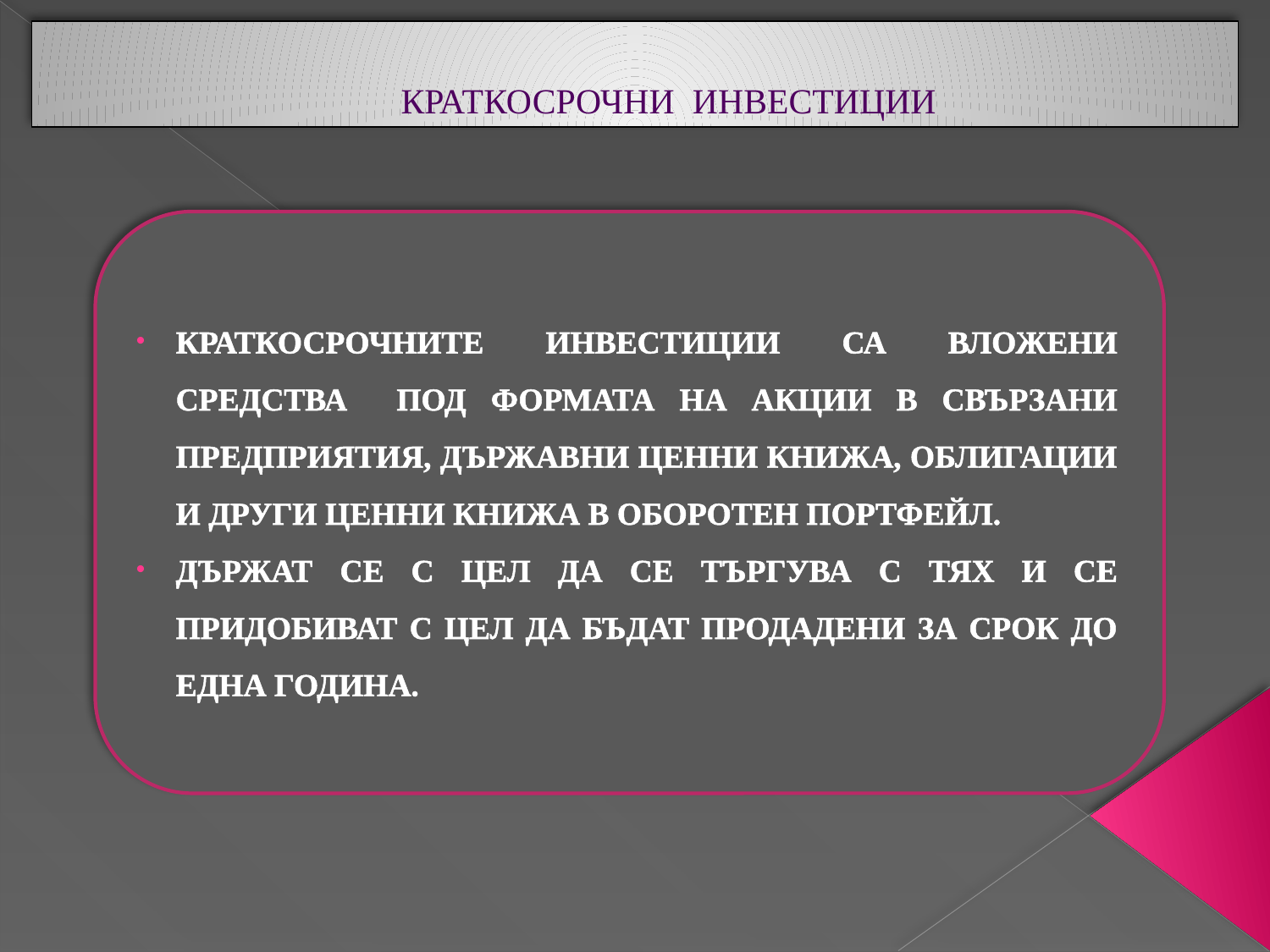

# КРАТКОСРОЧНИ  ИНВЕСТИЦИИ
КРАТКОСРОЧНИТЕ ИНВЕСТИЦИИ СА ВЛОЖЕНИ СРЕДСТВА  ПОД ФОРМАТА НА АКЦИИ В СВЪРЗАНИ ПРЕДПРИЯТИЯ, ДЪРЖАВНИ ЦЕННИ КНИЖА, ОБЛИГАЦИИ И ДРУГИ ЦЕННИ КНИЖА В ОБОРОТЕН ПОРТФЕЙЛ.
Държат СЕ С ЦЕЛ ДА СЕ ТЪРГУВА С ТЯХ И СЕ ПРИДОБИВАТ С ЦЕЛ ДА БЪДАТ ПРОДАДЕНИ ЗА СРОК ДО ЕДНА ГОДИНА.